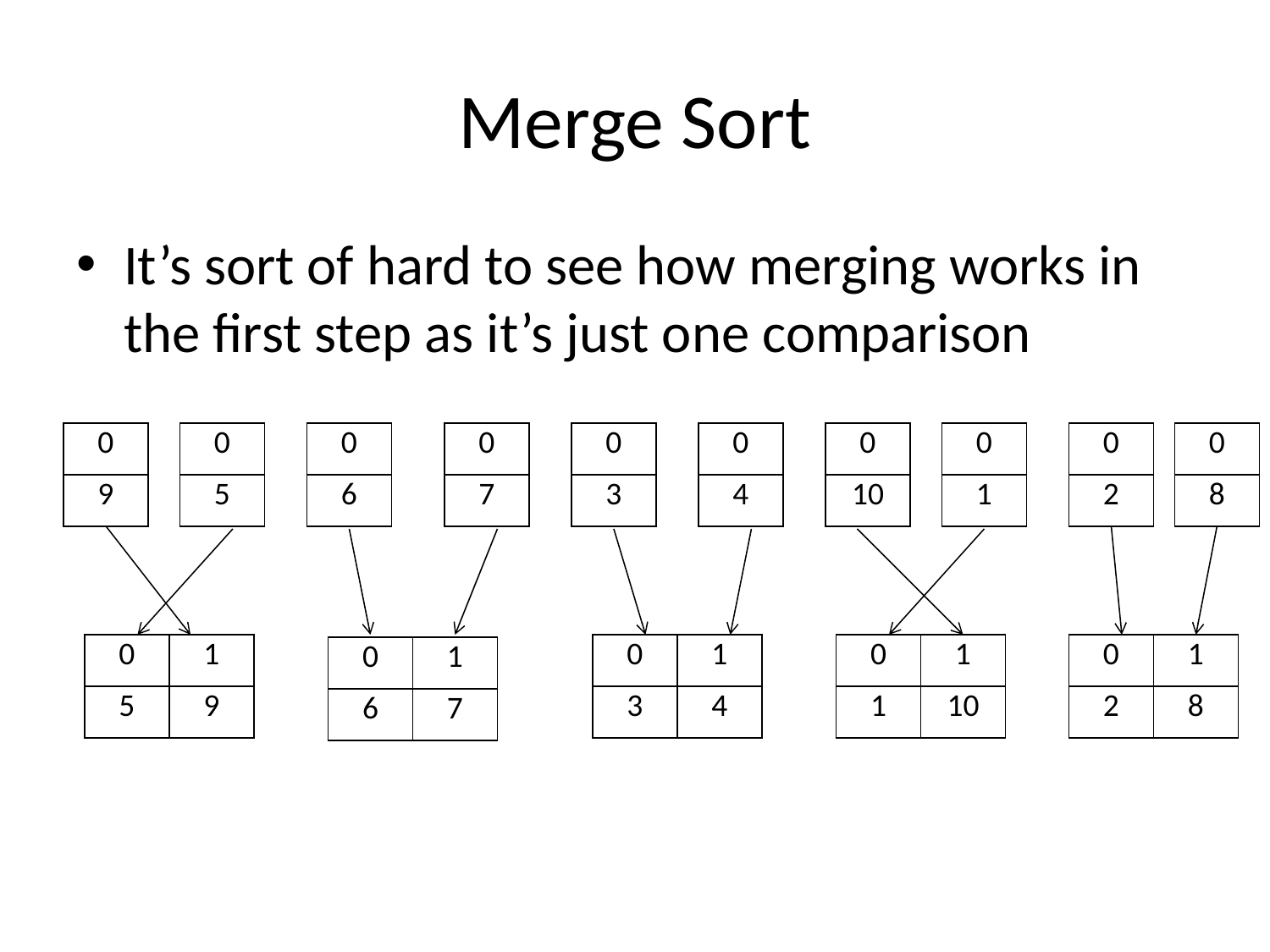

# Merge Sort
It’s sort of hard to see how merging works in the first step as it’s just one comparison
| 0 |
| --- |
| 9 |
| 0 |
| --- |
| 5 |
| 0 |
| --- |
| 6 |
| 0 |
| --- |
| 7 |
| 0 |
| --- |
| 3 |
| 0 |
| --- |
| 4 |
| 0 |
| --- |
| 10 |
| 0 |
| --- |
| 1 |
| 0 |
| --- |
| 2 |
| 0 |
| --- |
| 8 |
| 0 | 1 |
| --- | --- |
| 5 | 9 |
| 0 | 1 |
| --- | --- |
| 3 | 4 |
| 0 | 1 |
| --- | --- |
| 1 | 10 |
| 0 | 1 |
| --- | --- |
| 2 | 8 |
| 0 | 1 |
| --- | --- |
| 6 | 7 |